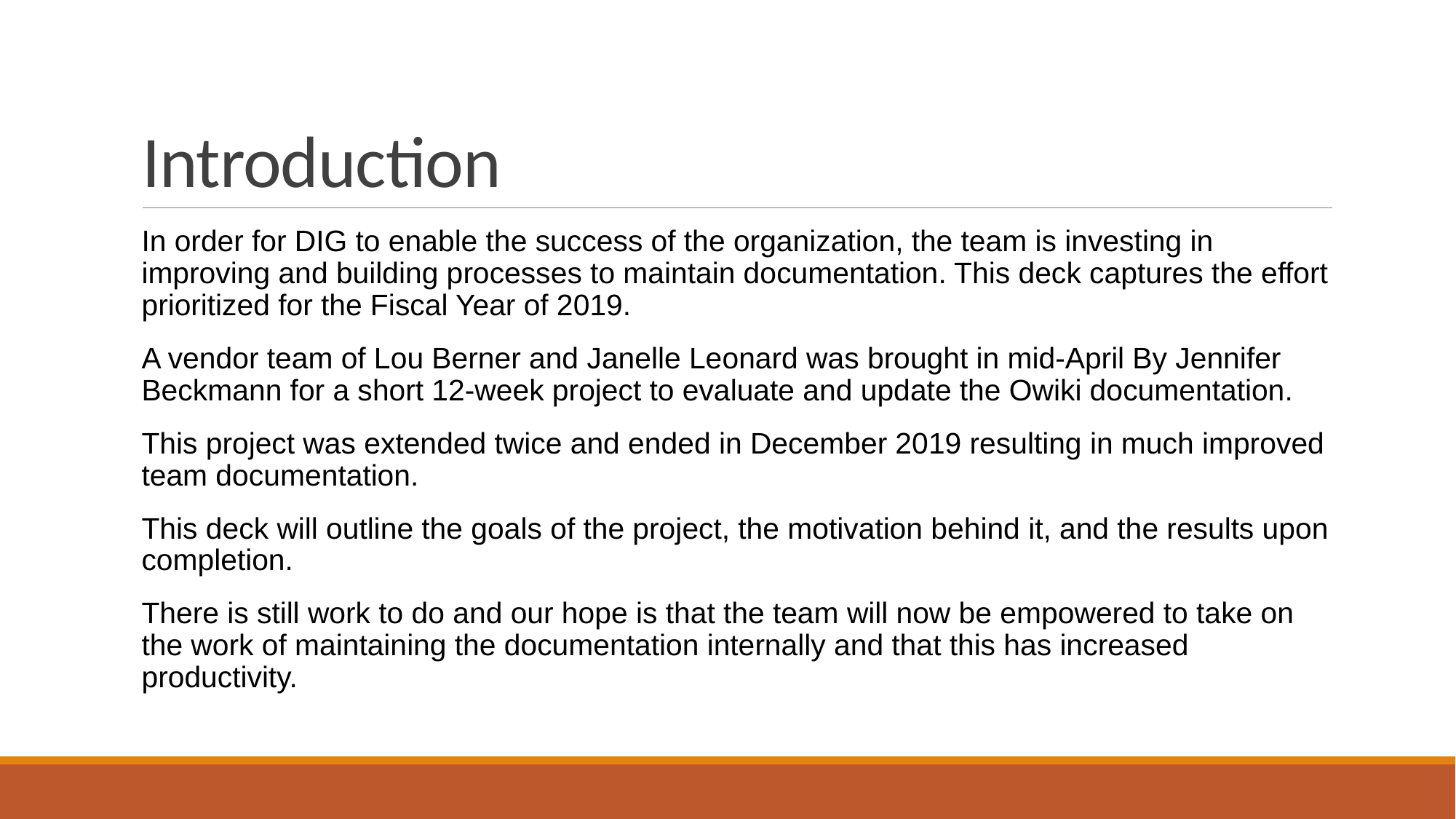

# Introduction
In order for DIG to enable the success of the organization, the team is investing in improving and building processes to maintain documentation. This deck captures the effort prioritized for the Fiscal Year of 2019.
A vendor team of Lou Berner and Janelle Leonard was brought in mid-April By Jennifer Beckmann for a short 12-week project to evaluate and update the Owiki documentation.
This project was extended twice and ended in December 2019 resulting in much improved team documentation.
This deck will outline the goals of the project, the motivation behind it, and the results upon completion.
There is still work to do and our hope is that the team will now be empowered to take on the work of maintaining the documentation internally and that this has increased productivity.